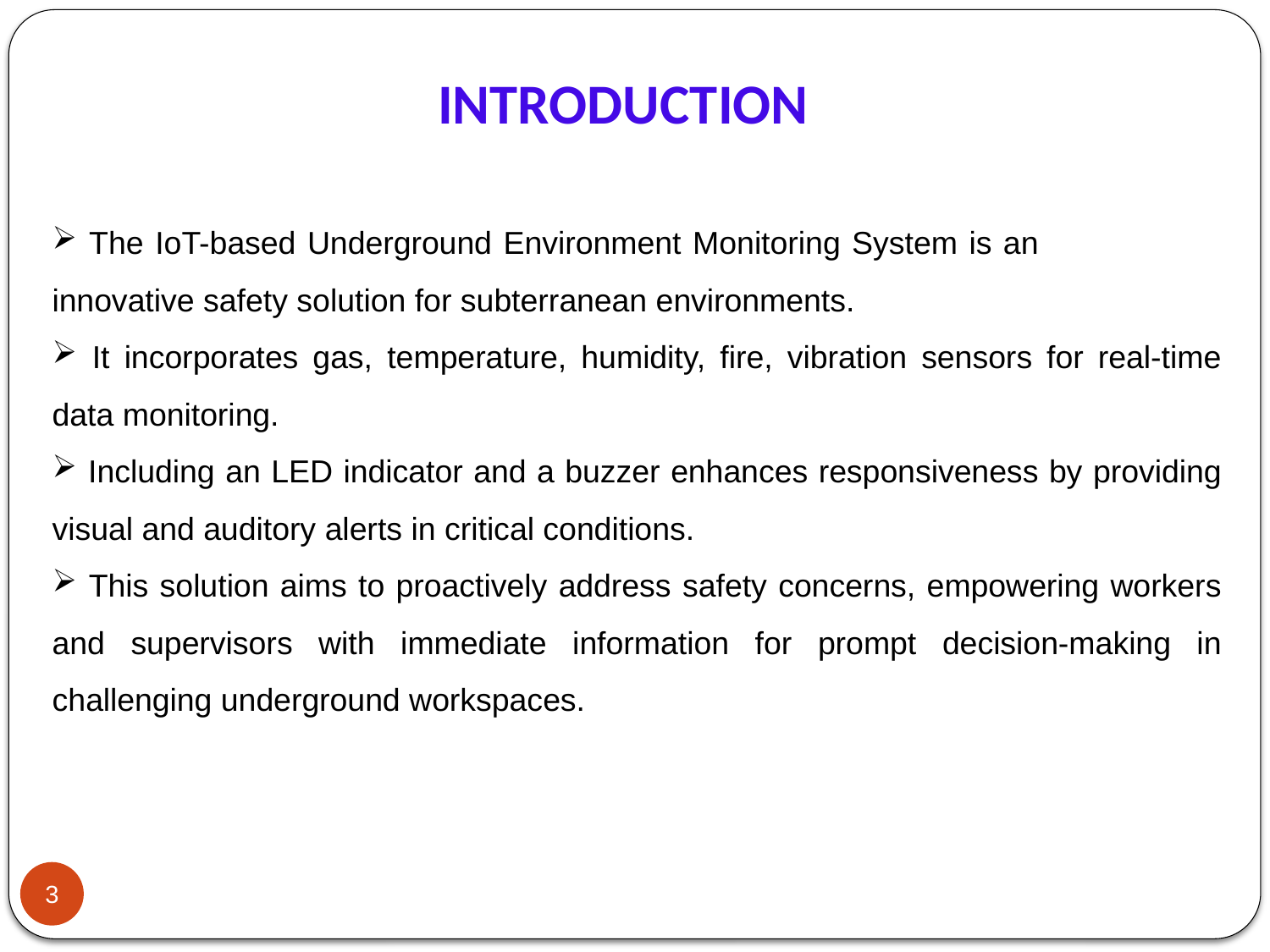

# INTRODUCTION

 The IoT-based Underground Environment Monitoring System is an                 innovative safety solution for subterranean environments.
 It incorporates gas, temperature, humidity, fire, vibration sensors for real-time data monitoring.
 Including an LED indicator and a buzzer enhances responsiveness by providing visual and auditory alerts in critical conditions.
 This solution aims to proactively address safety concerns, empowering workers and supervisors with immediate information for prompt decision-making in challenging underground workspaces.
3